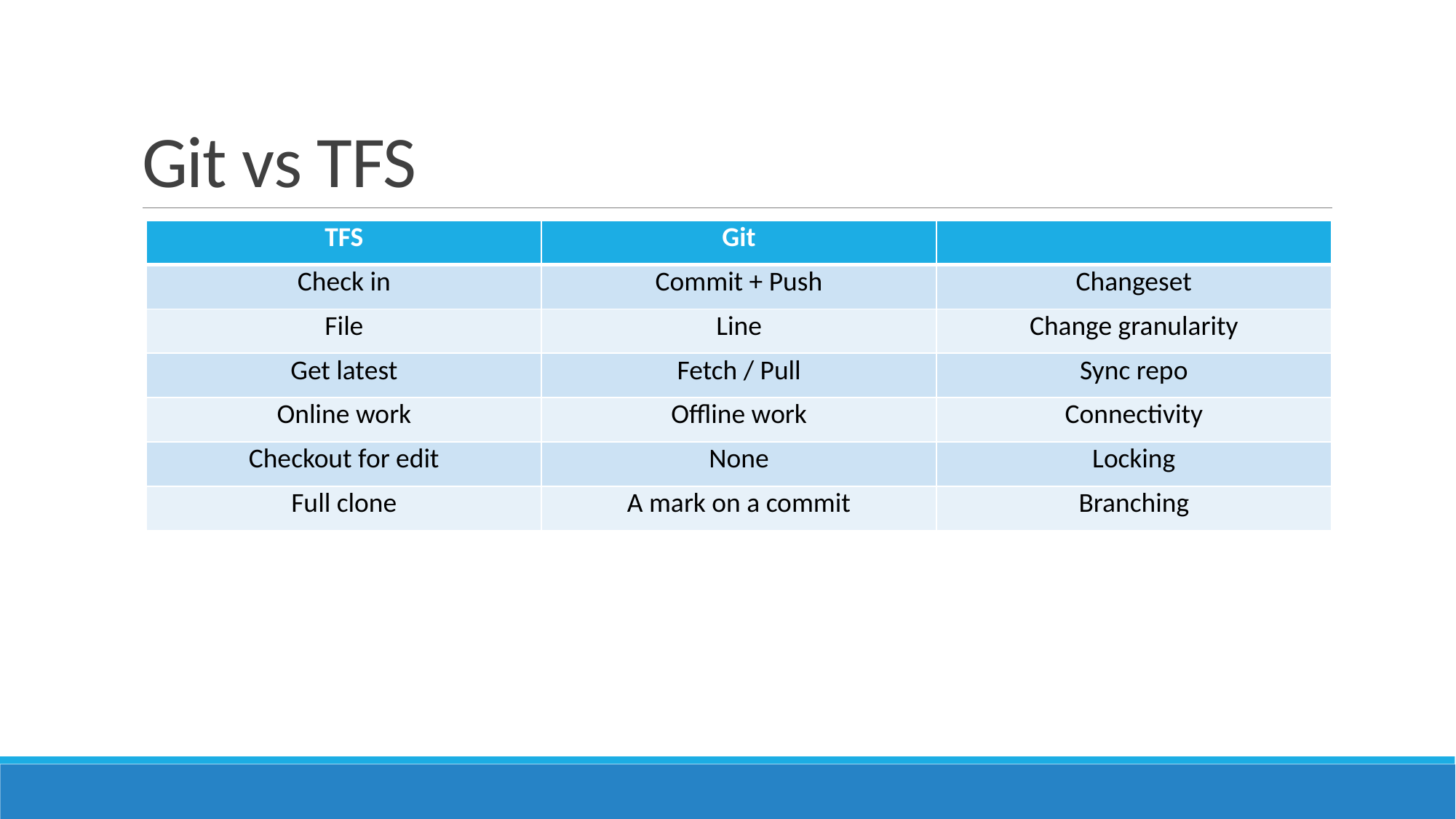

# Git vs TFS
| TFS | Git |  |
| --- | --- | --- |
| Check in | Commit + Push | Changeset |
| File | Line | Change granularity |
| Get latest | Fetch / Pull | Sync repo |
| Online work | Offline work | Connectivity |
| Checkout for edit | None | Locking |
| Full clone | A mark on a commit | Branching |